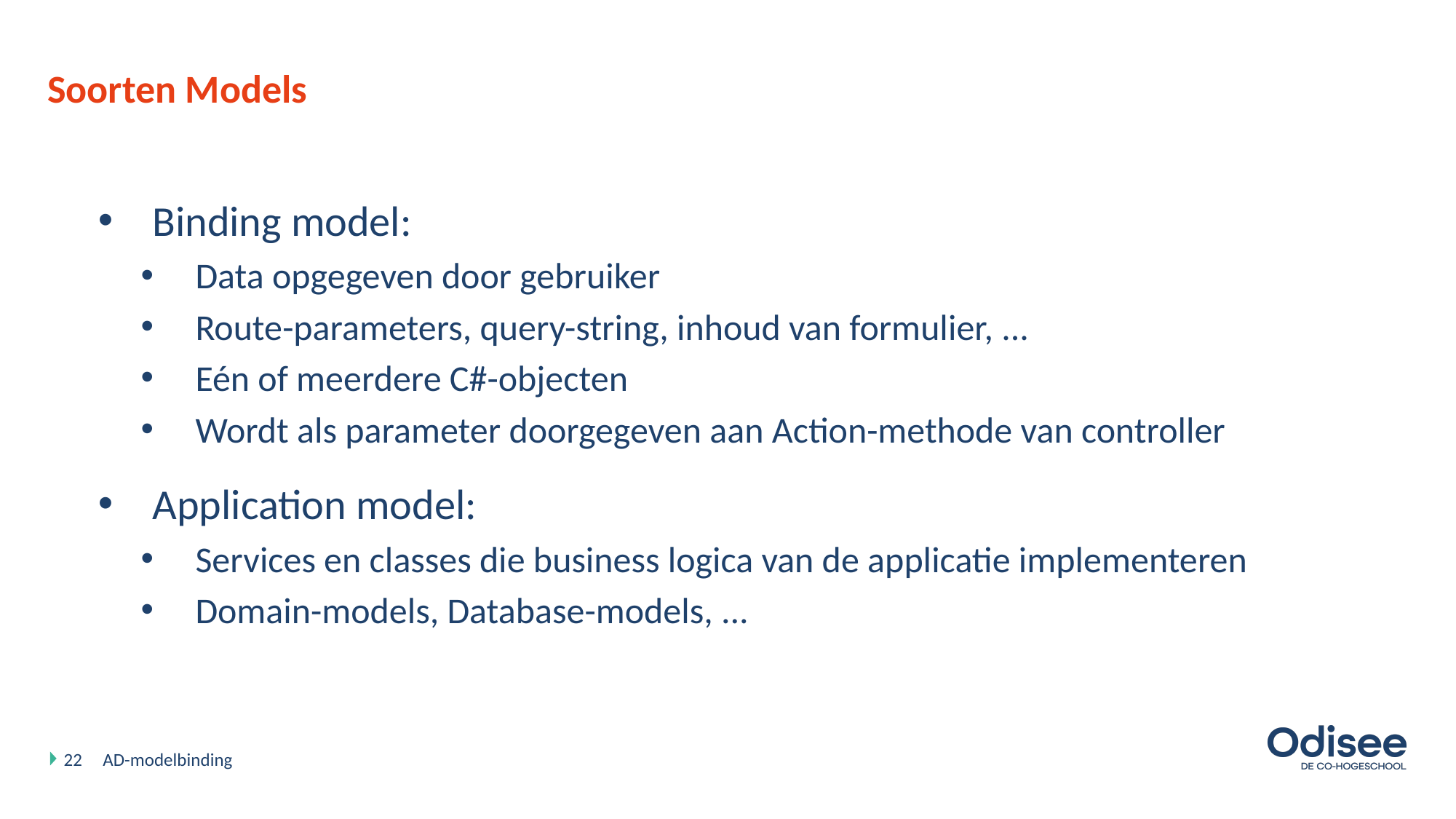

# Soorten Models
Binding model:
Data opgegeven door gebruiker
Route-parameters, query-string, inhoud van formulier, ...
Eén of meerdere C#-objecten
Wordt als parameter doorgegeven aan Action-methode van controller
Application model:
Services en classes die business logica van de applicatie implementeren
Domain-models, Database-models, ...
22
AD-modelbinding